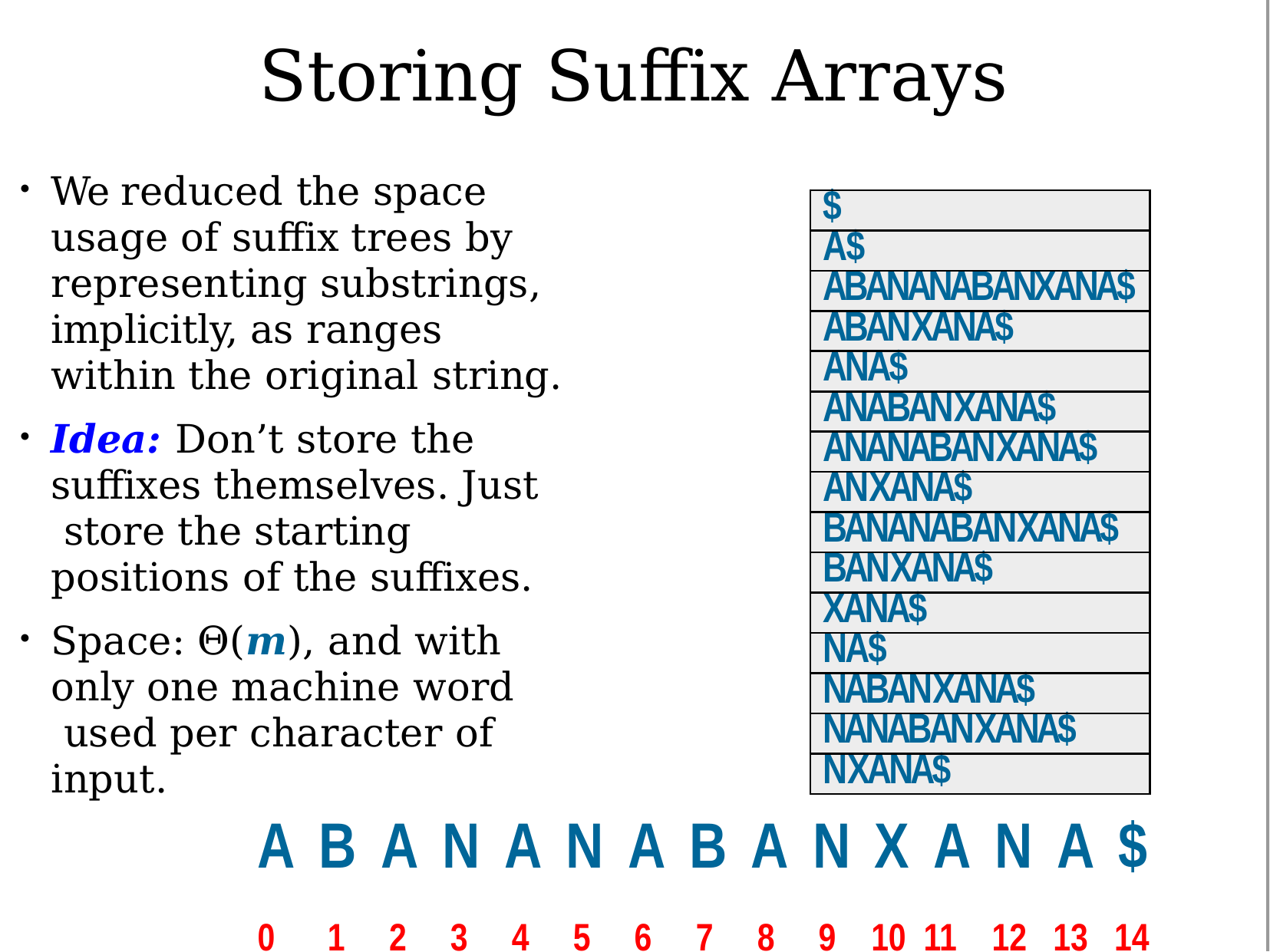

# Storing Suffix Arrays
We reduced the space  usage of suffix trees by  representing substrings,  implicitly, as ranges  within the original string.
Idea: Don’t store the  suffixes themselves. Just  store the starting  positions of the suffixes.
Space: Θ(m), and with  only one machine word  used per character of  input.
●
| $ |
| --- |
| A$ |
| ABANANABANXANA$ |
| ABANXANA$ |
| ANA$ |
| ANABANXANA$ |
| ANANABANXANA$ |
| ANXANA$ |
| BANANABANXANA$ |
| BANXANA$ |
| XANA$ |
| NA$ |
| NABANXANA$ |
| NANABANXANA$ |
| NXANA$ |
●
●
ABANANABANXANA$
0      1     2     3     4     5     6     7     8     9    10  11    12   13   14